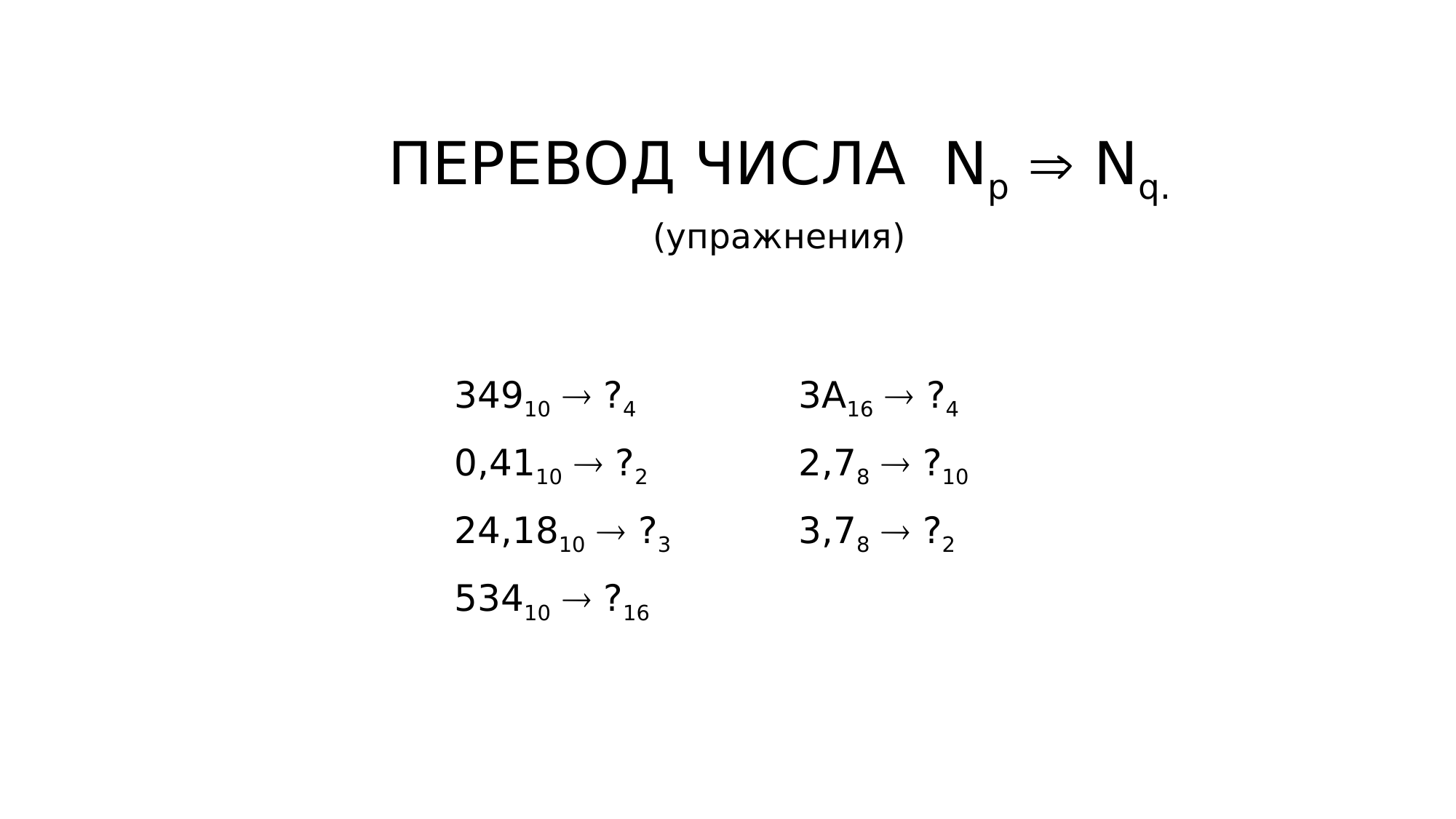

# ПЕРЕВОД ЧИСЛА  Np ⇒ Nq. (упражнения)
34910 → ?4
0,4110 → ?2
24,1810 → ?3
53410 → ?16

3A16 → ?4
2,78 → ?10
3,78 → ?2